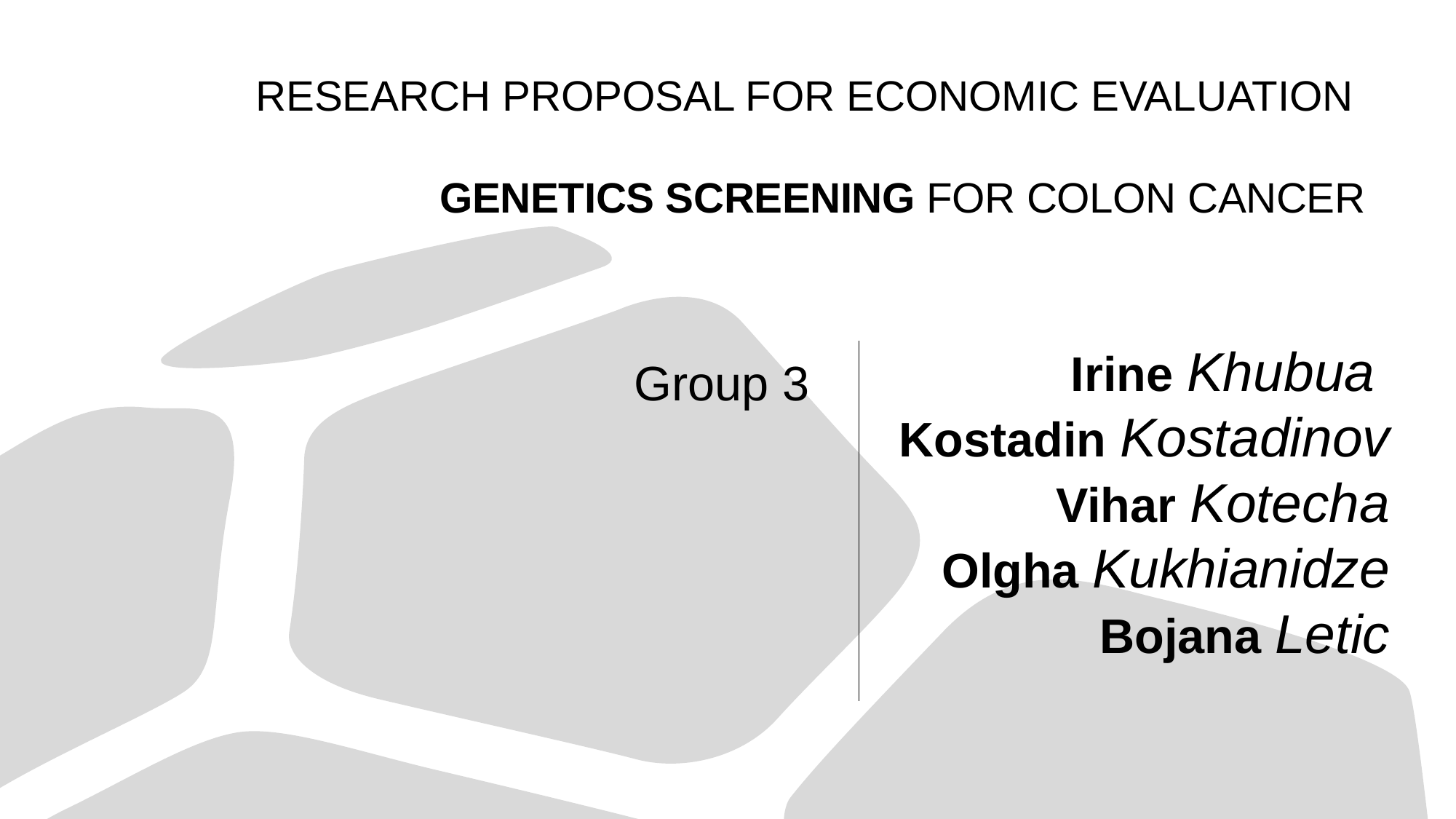

# RESEARCH PROPOSAL FOR ECONOMIC EVALUATION GENETICS SCREENING FOR COLON CANCER
Irine Khubua
Kostadin Kostadinov
Vihar Kotecha
Olgha Kukhianidze
Bojana Letic
Group 3